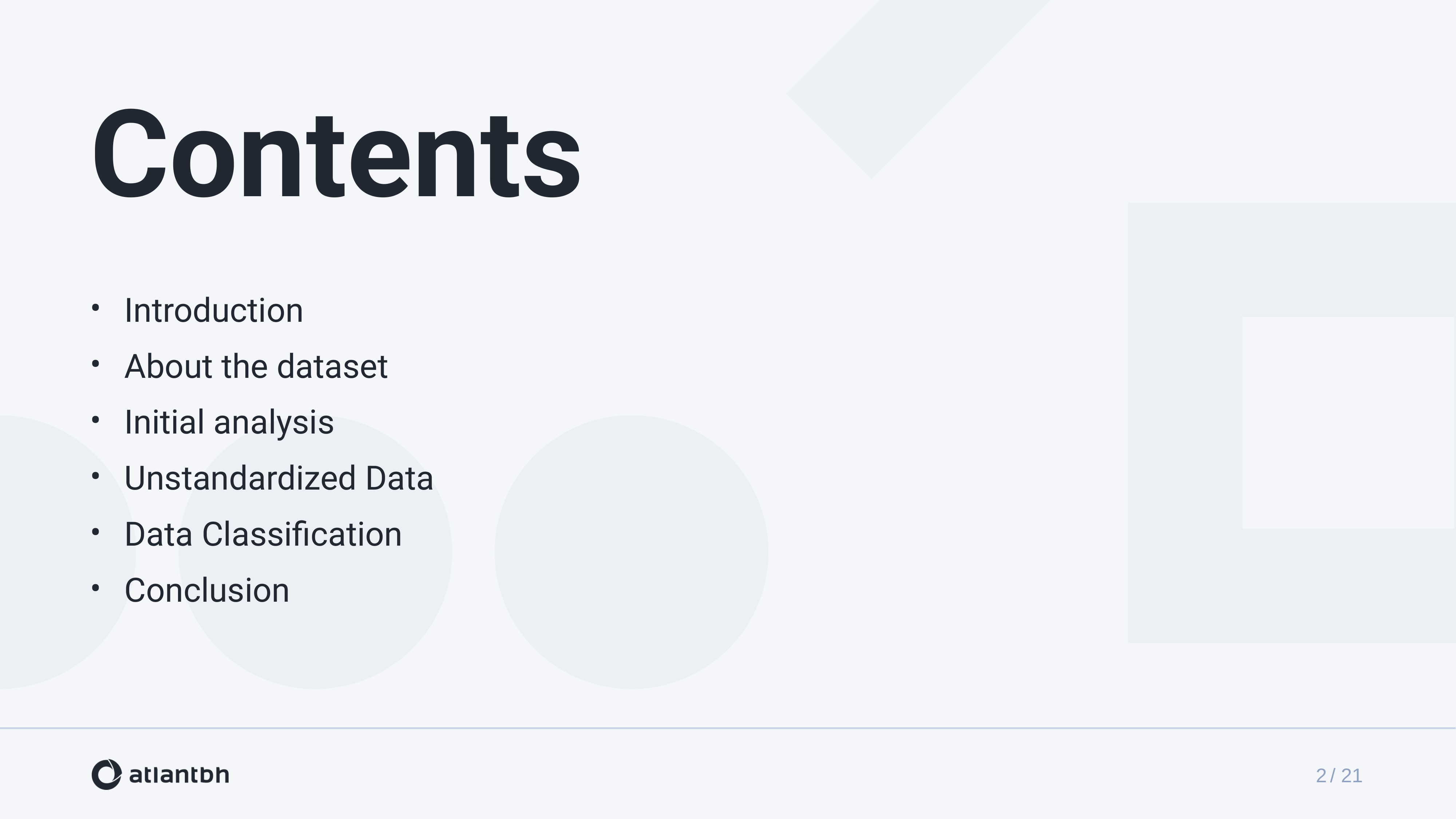

Contents
Introduction
About the dataset
Initial analysis
Unstandardized Data
Data Classification
Conclusion
/ 21
2